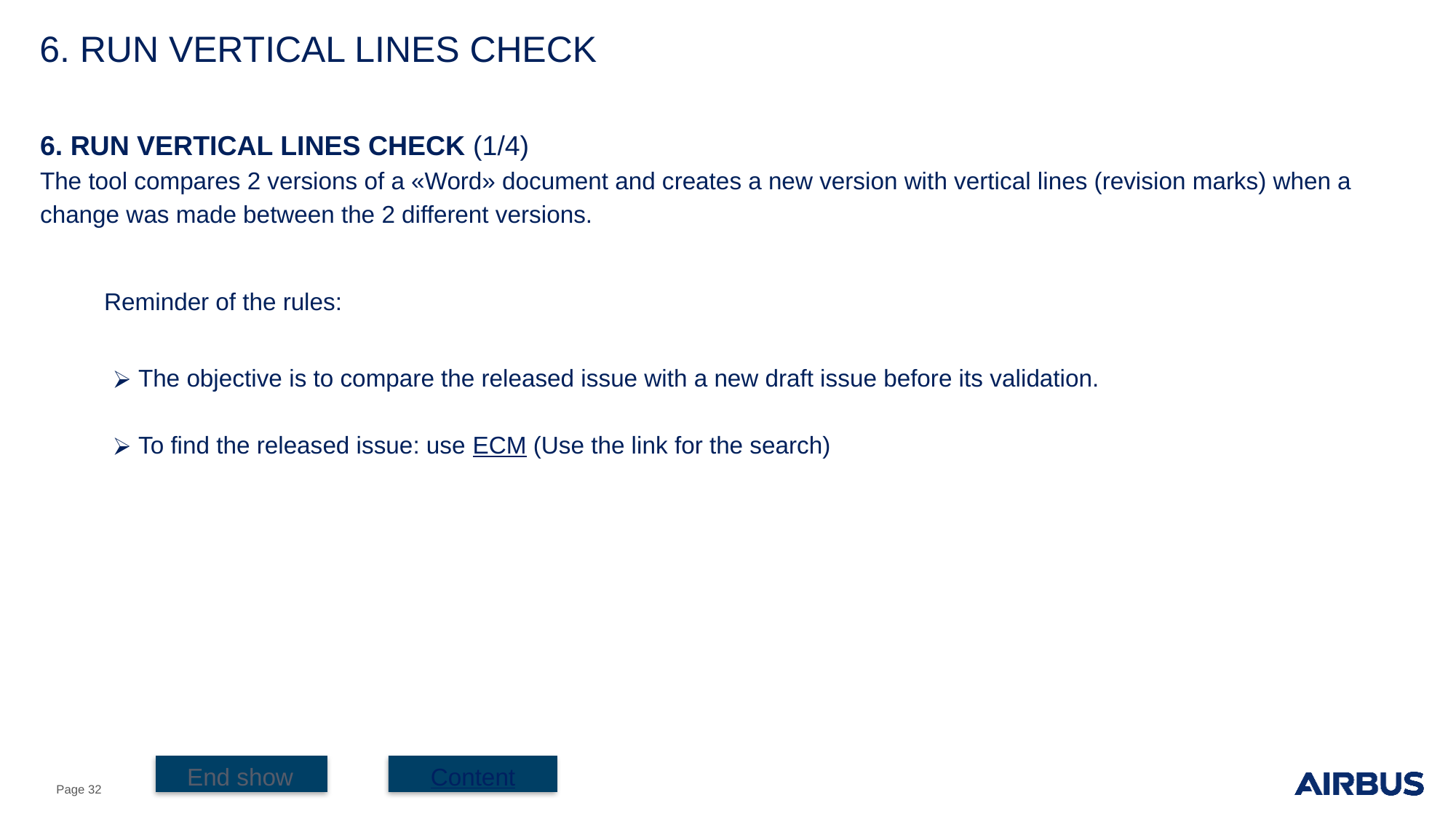

6. RUN VERTICAL LINES CHECK
6. RUN VERTICAL LINES CHECK (1/4)
The tool compares 2 versions of a «Word» document and creates a new version with vertical lines (revision marks) when a change was made between the 2 different versions.

Reminder of the rules:

 The objective is to compare the released issue with a new draft issue before its validation.

 To find the released issue: use ECM (Use the link for the search)

Page 32